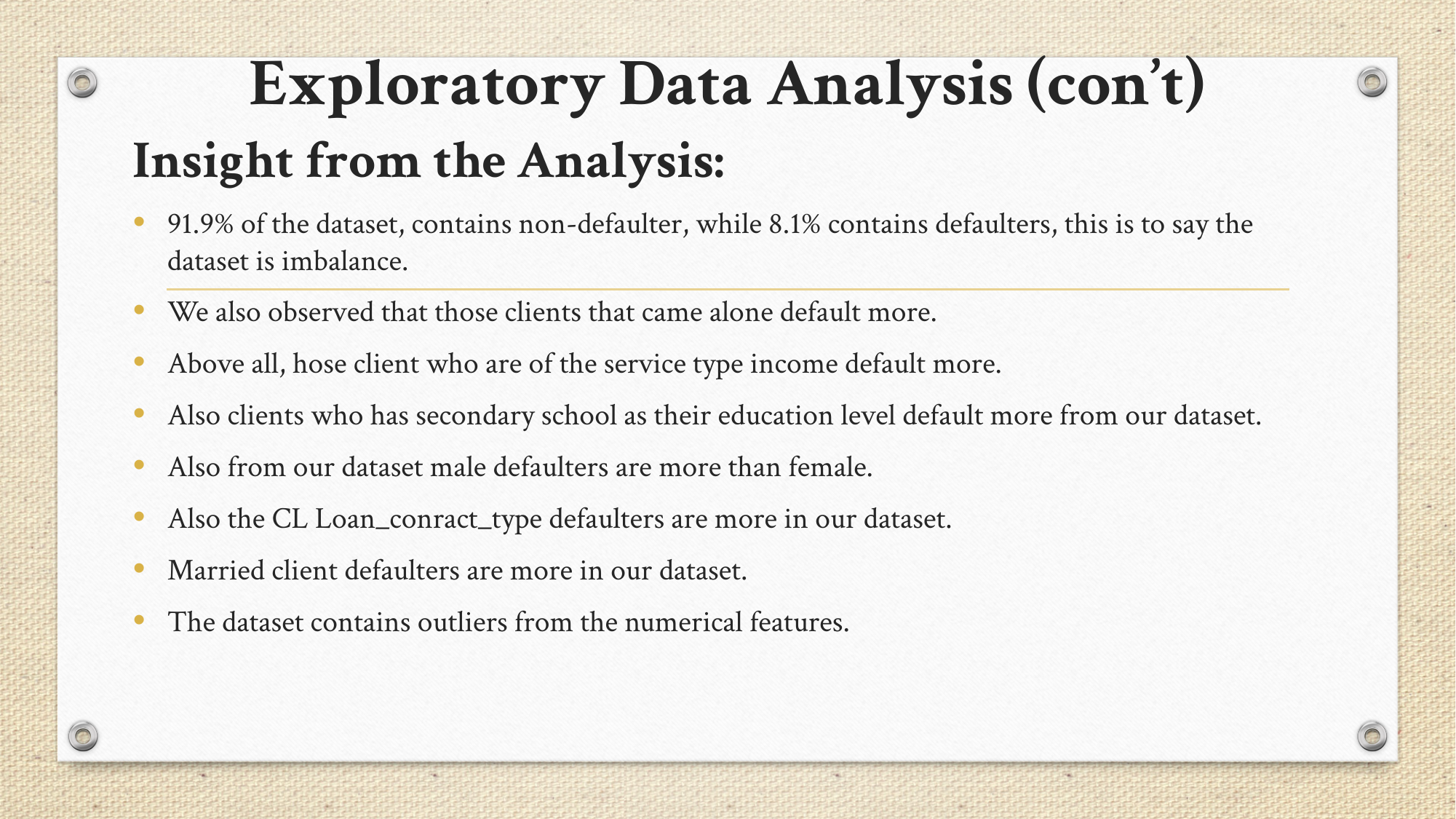

# Exploratory Data Analysis (con’t)
Insight from the Analysis:
91.9% of the dataset, contains non-defaulter, while 8.1% contains defaulters, this is to say the dataset is imbalance.
We also observed that those clients that came alone default more.
Above all, hose client who are of the service type income default more.
Also clients who has secondary school as their education level default more from our dataset.
Also from our dataset male defaulters are more than female.
Also the CL Loan_conract_type defaulters are more in our dataset.
Married client defaulters are more in our dataset.
The dataset contains outliers from the numerical features.